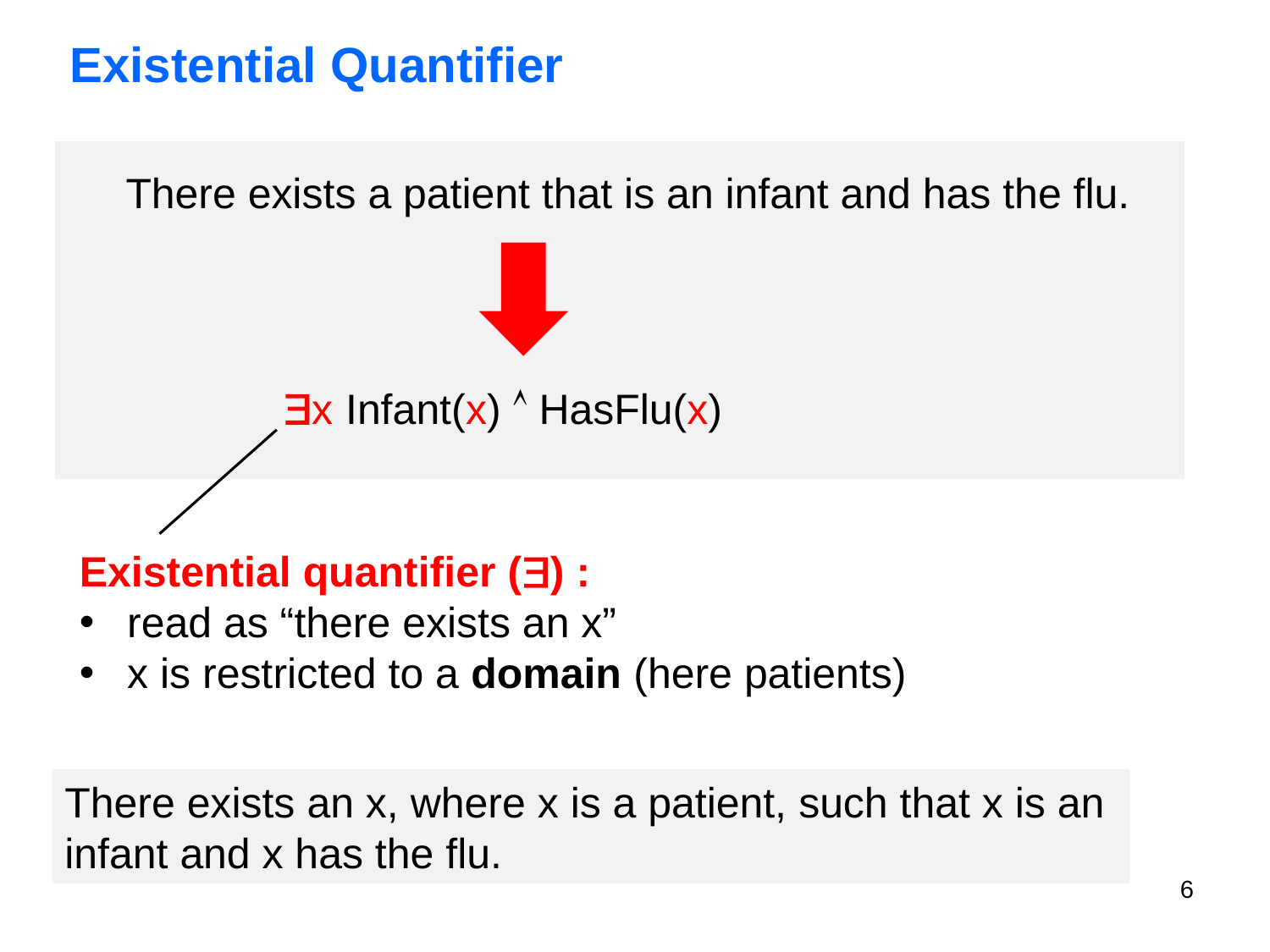

# Existential Quantifier

There exists a patient that is an infant and has the flu.

∃x Infant(x) ∧ HasFlu(x)
Existential quantifier (∃) :
read as “there exists an x”
x is restricted to a domain (here patients)

There exists an x, where x is a patient, such that x is an
infant and x has the flu.
6